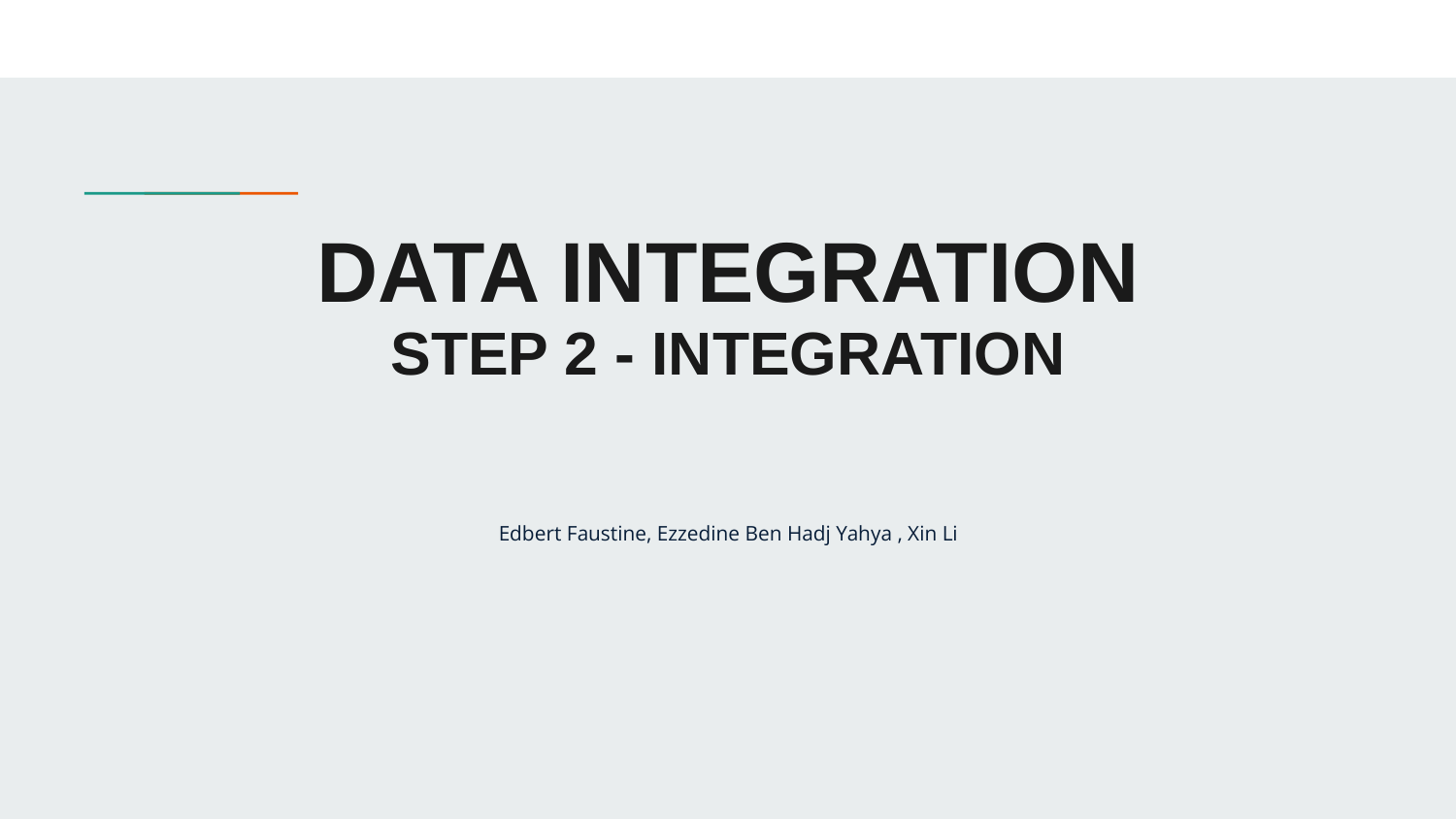

# DATA INTEGRATION
STEP 2 - INTEGRATION
Edbert Faustine, Ezzedine Ben Hadj Yahya , Xin Li